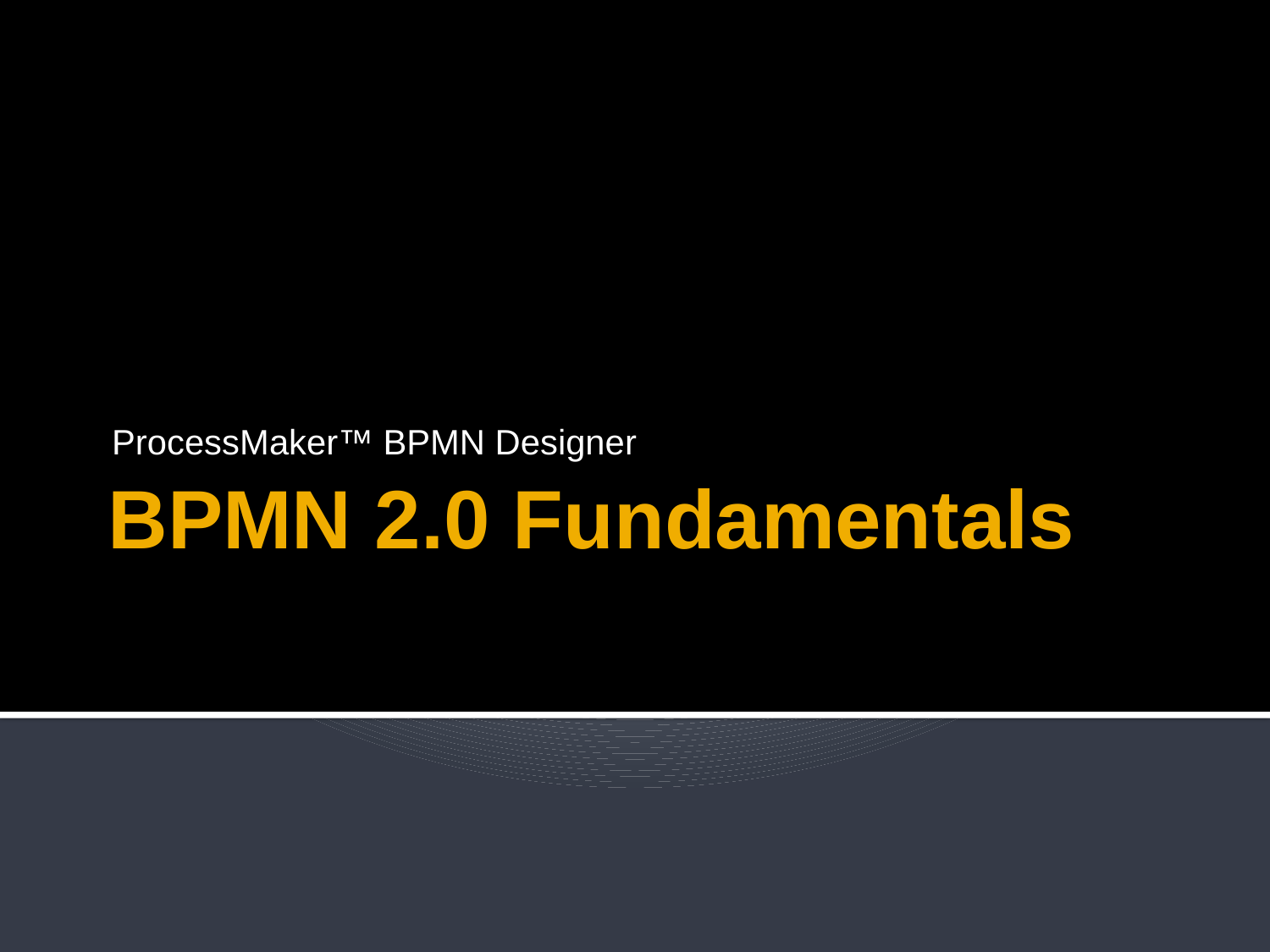

ProcessMaker™ BPMN Designer
# BPMN 2.0 Fundamentals